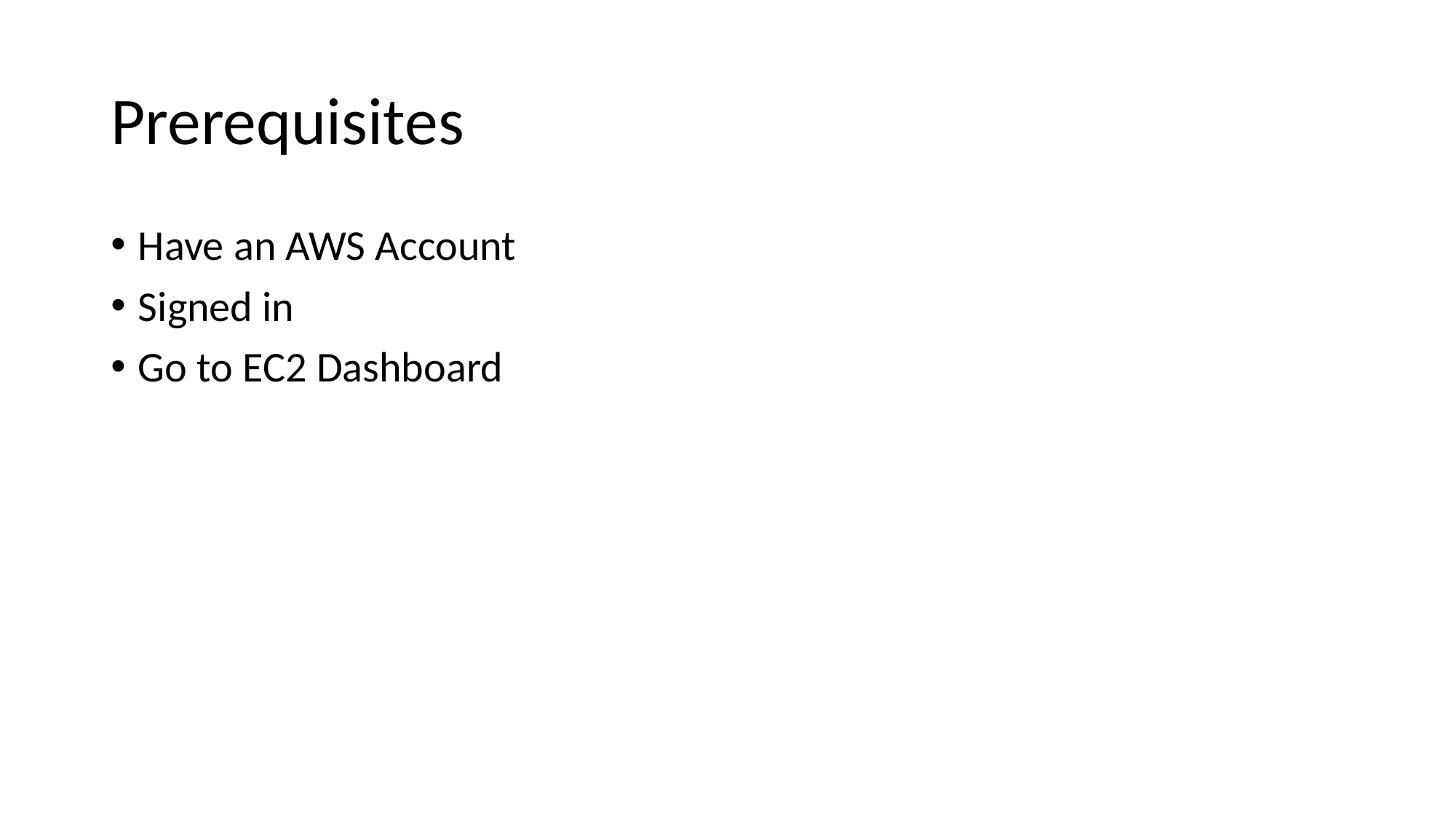

# Prerequisites
Have an AWS Account
Signed in
Go to EC2 Dashboard